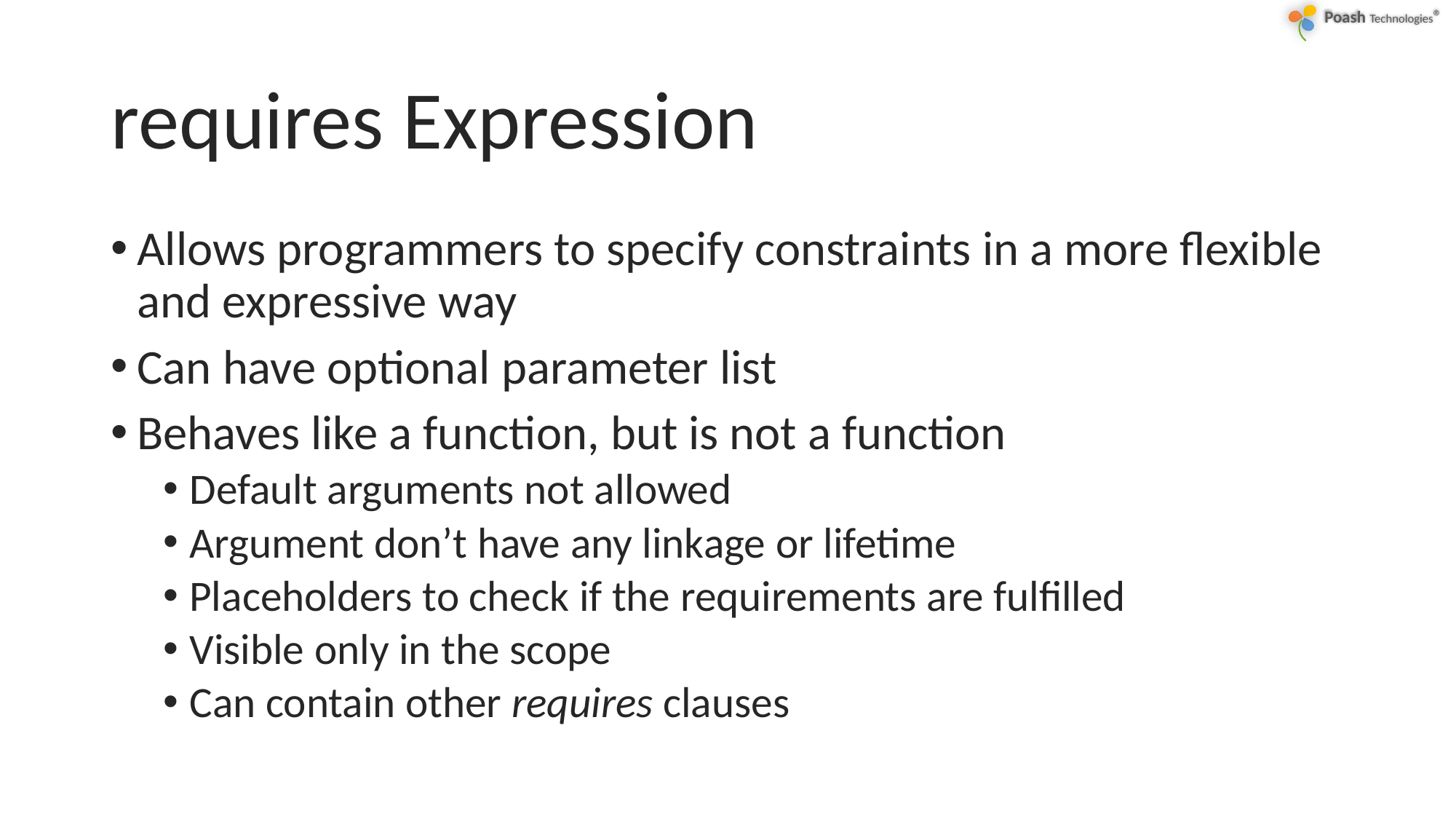

# requires Expression
Allows programmers to specify constraints in a more flexible and expressive way
Can have optional parameter list
Behaves like a function, but is not a function
Default arguments not allowed
Argument don’t have any linkage or lifetime
Placeholders to check if the requirements are fulfilled
Visible only in the scope
Can contain other requires clauses